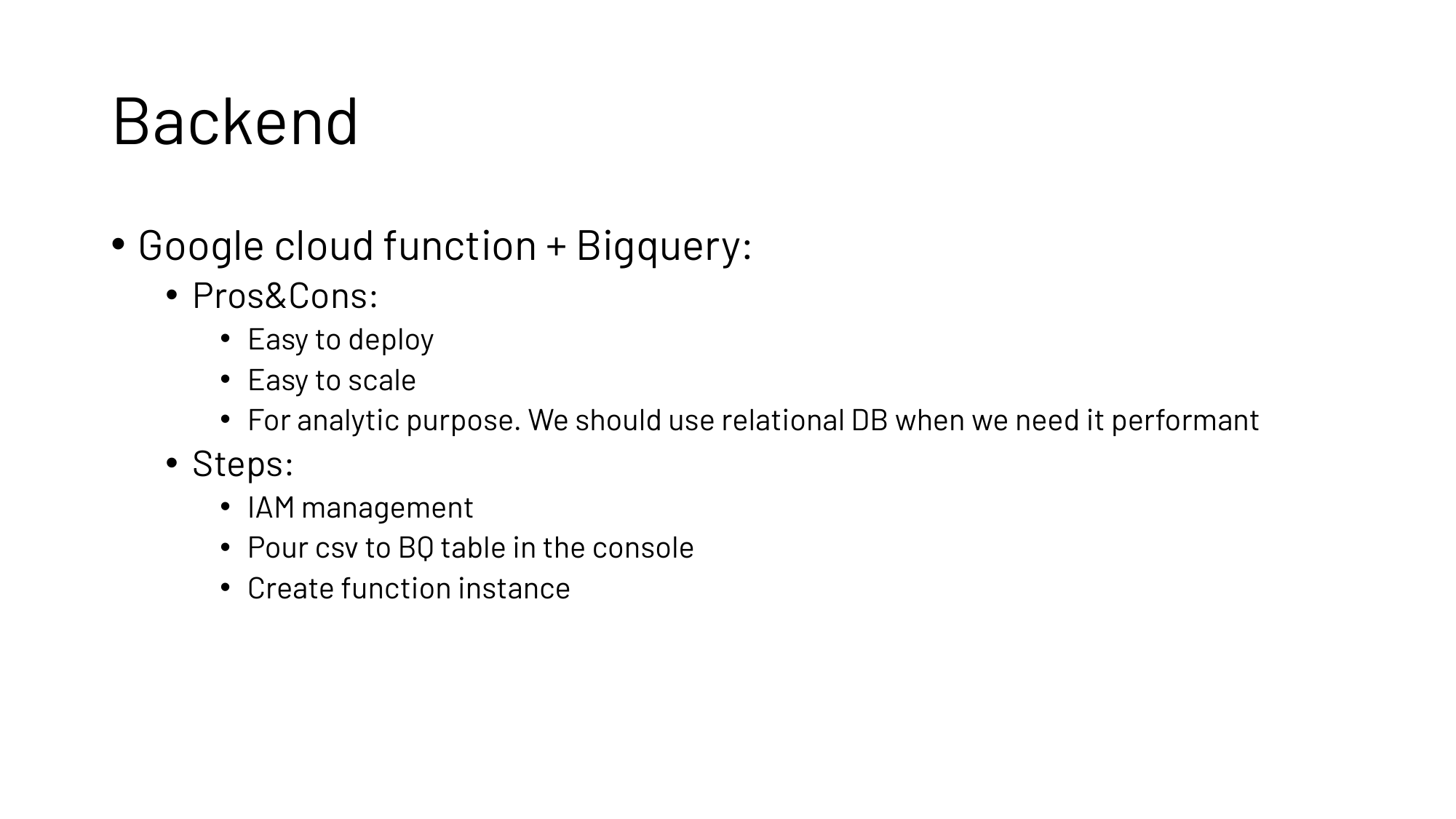

# Backend
Google cloud function + Bigquery:
Pros&Cons:
Easy to deploy
Easy to scale
For analytic purpose. We should use relational DB when we need it performant
Steps:
IAM management
Pour csv to BQ table in the console
Create function instance